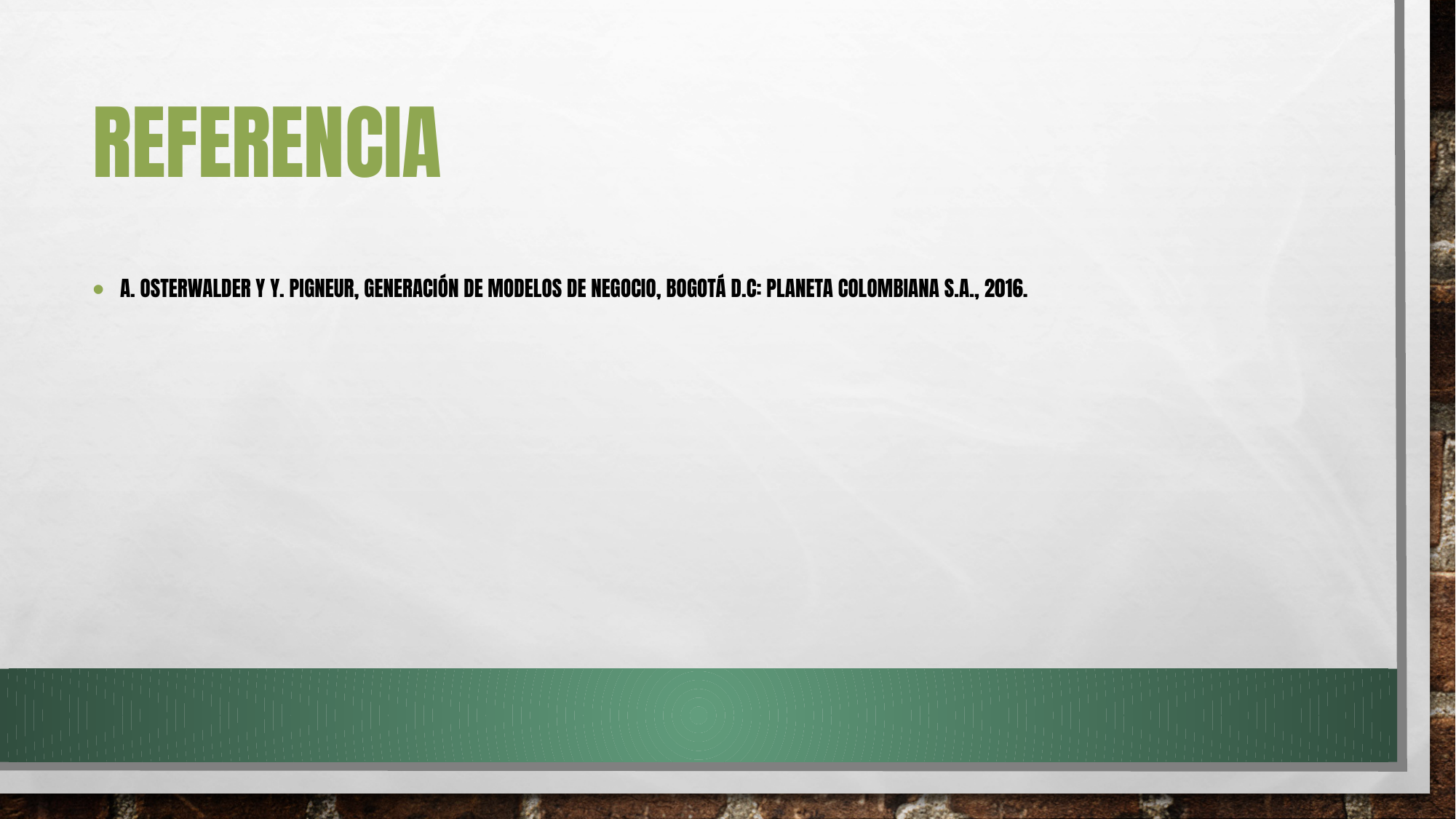

# Referencia
A. Osterwalder y Y. Pigneur, Generación de Modelos de Negocio, Bogotá D.C: Planeta Colombiana S.A., 2016.